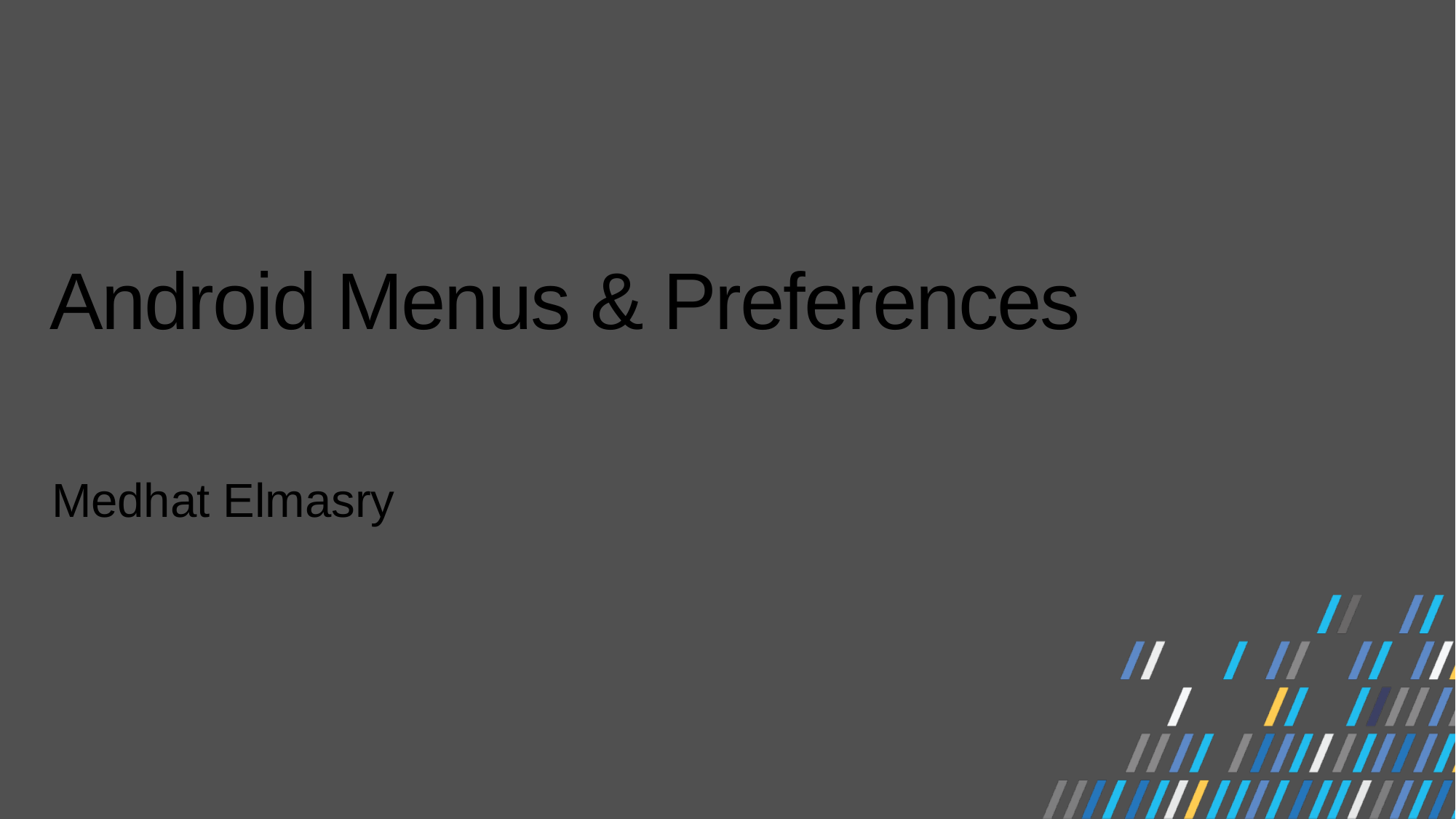

# Android Menus & Preferences
Medhat Elmasry